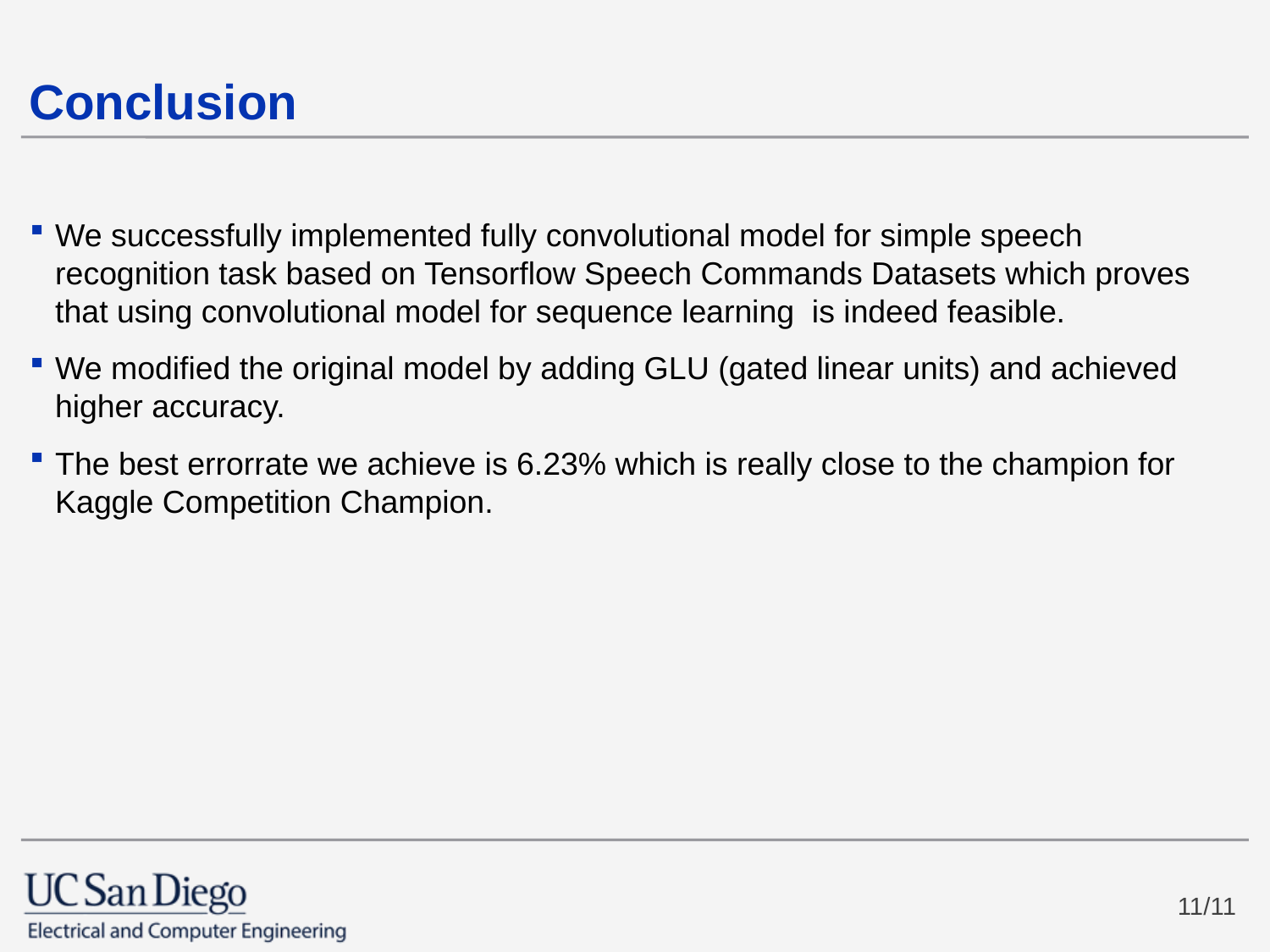

# Conclusion

We successfully implemented fully convolutional model for simple speech recognition task based on Tensorflow Speech Commands Datasets which proves that using convolutional model for sequence learning  is indeed feasible.
We modified the original model by adding GLU (gated linear units) and achieved higher accuracy.
The best errorrate we achieve is 6.23% which is really close to the champion for Kaggle Competition Champion.

11/11